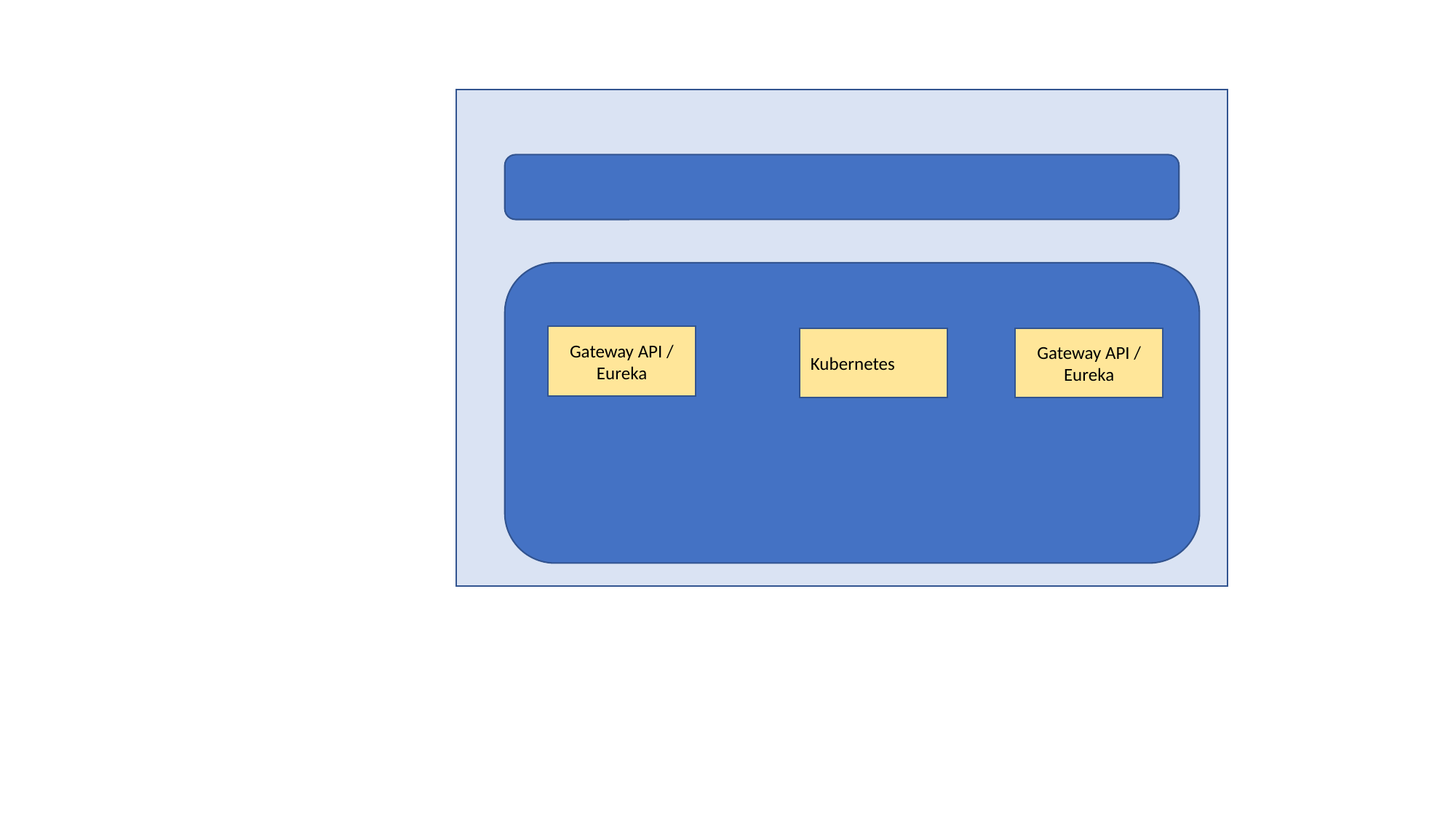

Gateway API / Eureka
Kubernetes
Gateway API / Eureka